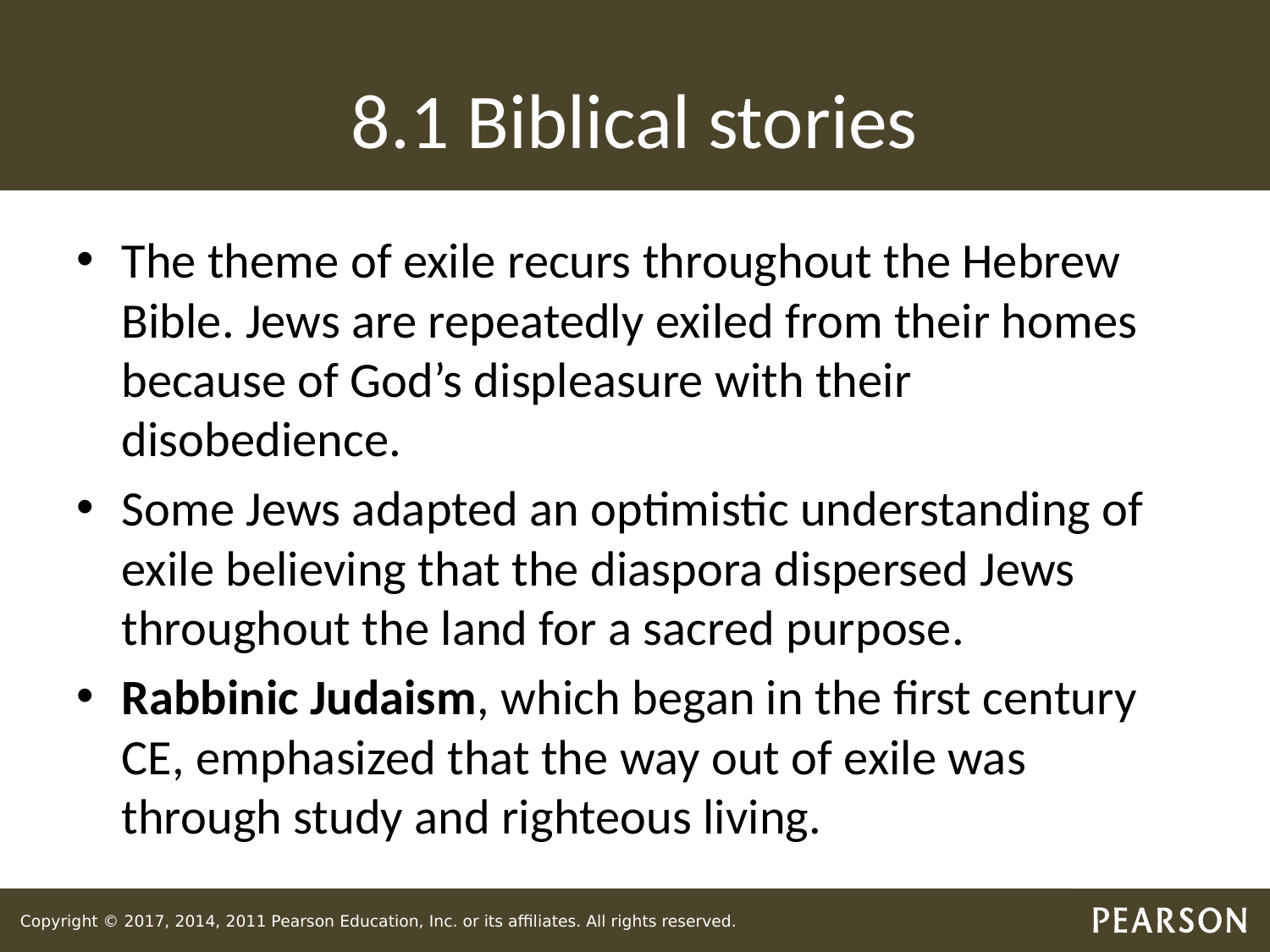

# 8.1 Biblical stories
The theme of exile recurs throughout the Hebrew Bible. Jews are repeatedly exiled from their homes because of God’s displeasure with their disobedience.
Some Jews adapted an optimistic understanding of exile believing that the diaspora dispersed Jews throughout the land for a sacred purpose.
Rabbinic Judaism, which began in the first century CE, emphasized that the way out of exile was through study and righteous living.